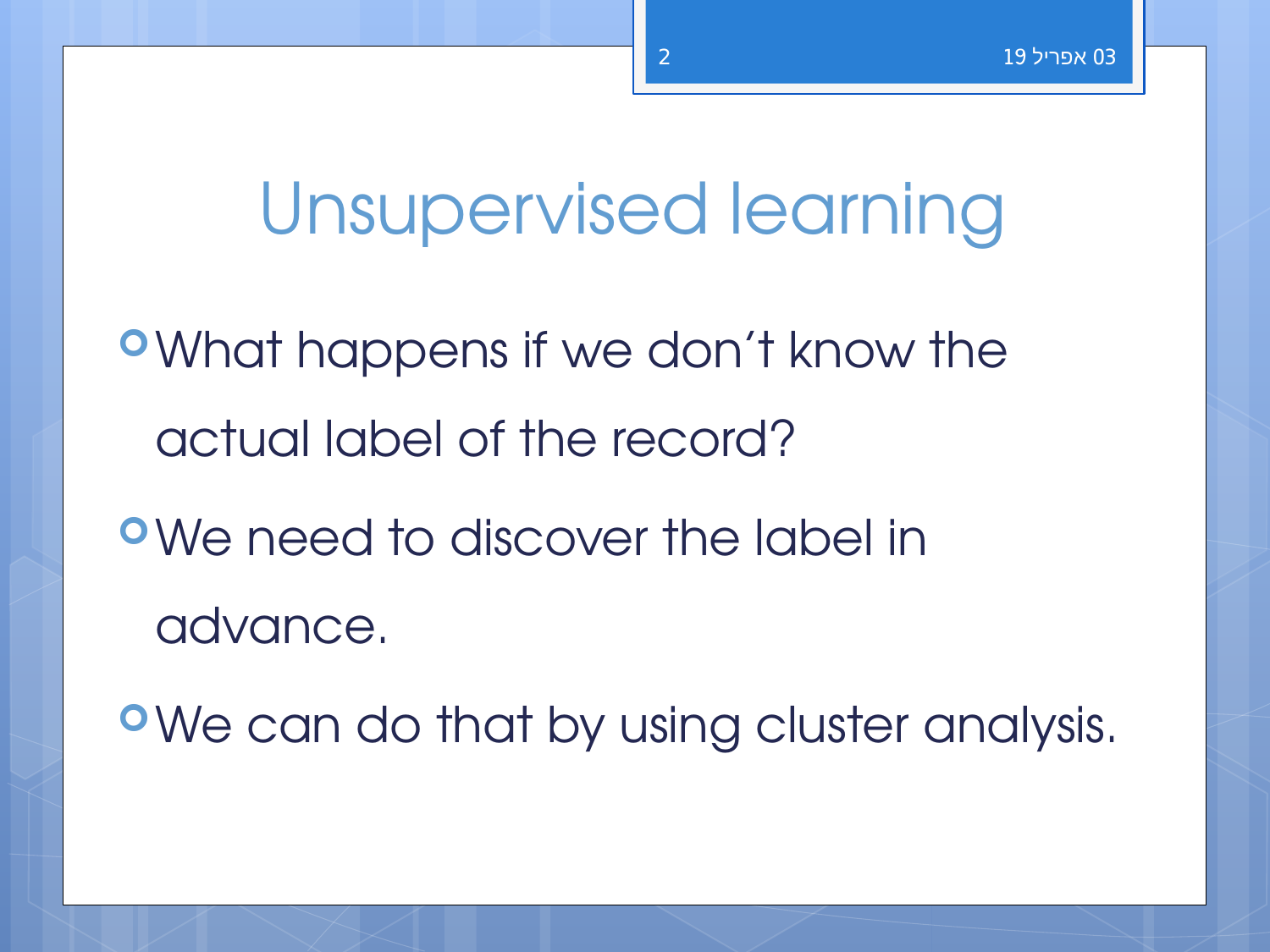

2
03 אפריל 19
# Unsupervised learning
What happens if we don’t know the actual label of the record?
We need to discover the label in advance.
We can do that by using cluster analysis.